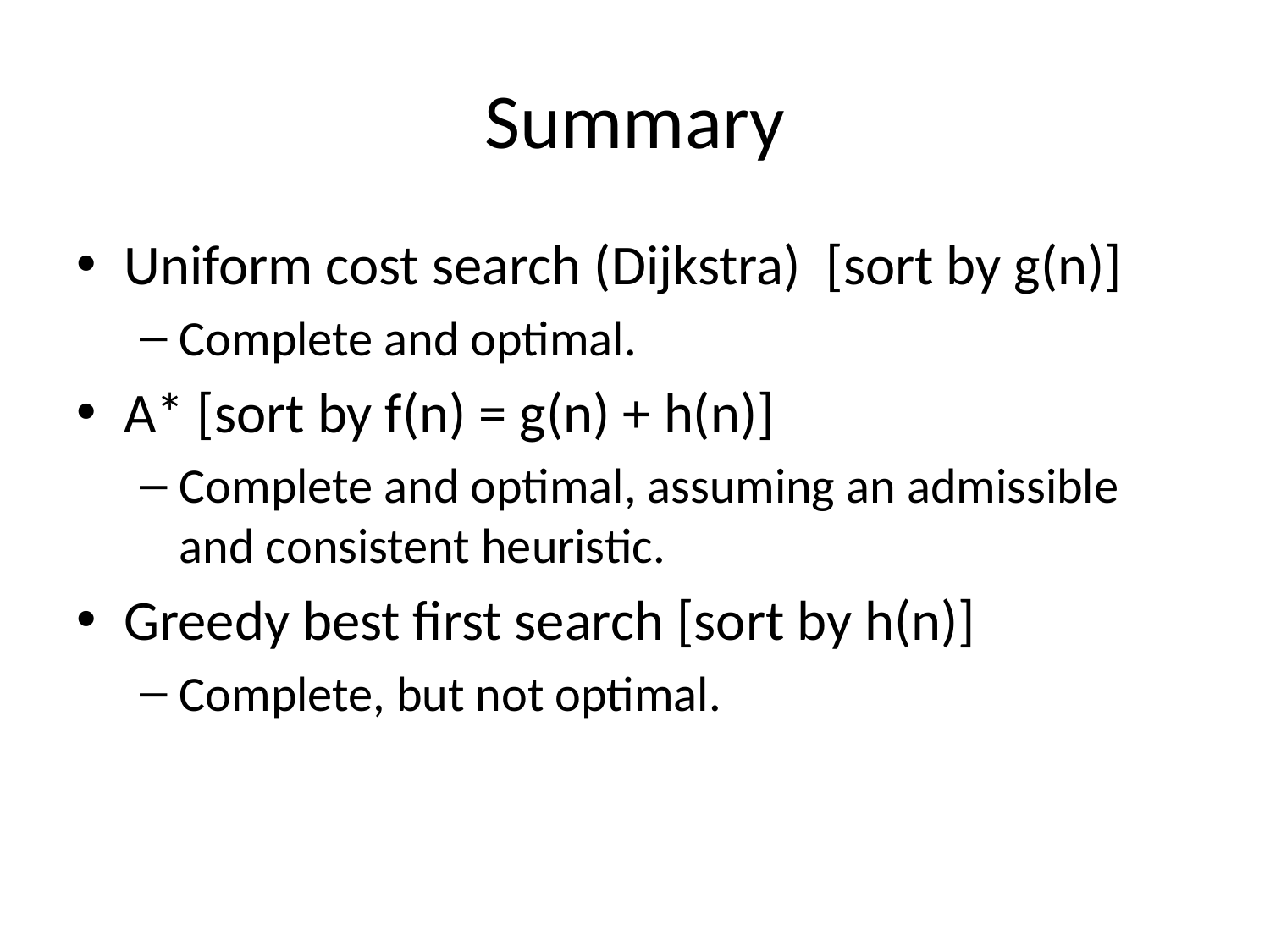

# Summary
Uniform cost search (Dijkstra)  [sort by g(n)]
Complete and optimal.
A* [sort by f(n) = g(n) + h(n)]
Complete and optimal, assuming an admissible and consistent heuristic.
Greedy best first search [sort by h(n)]
Complete, but not optimal.